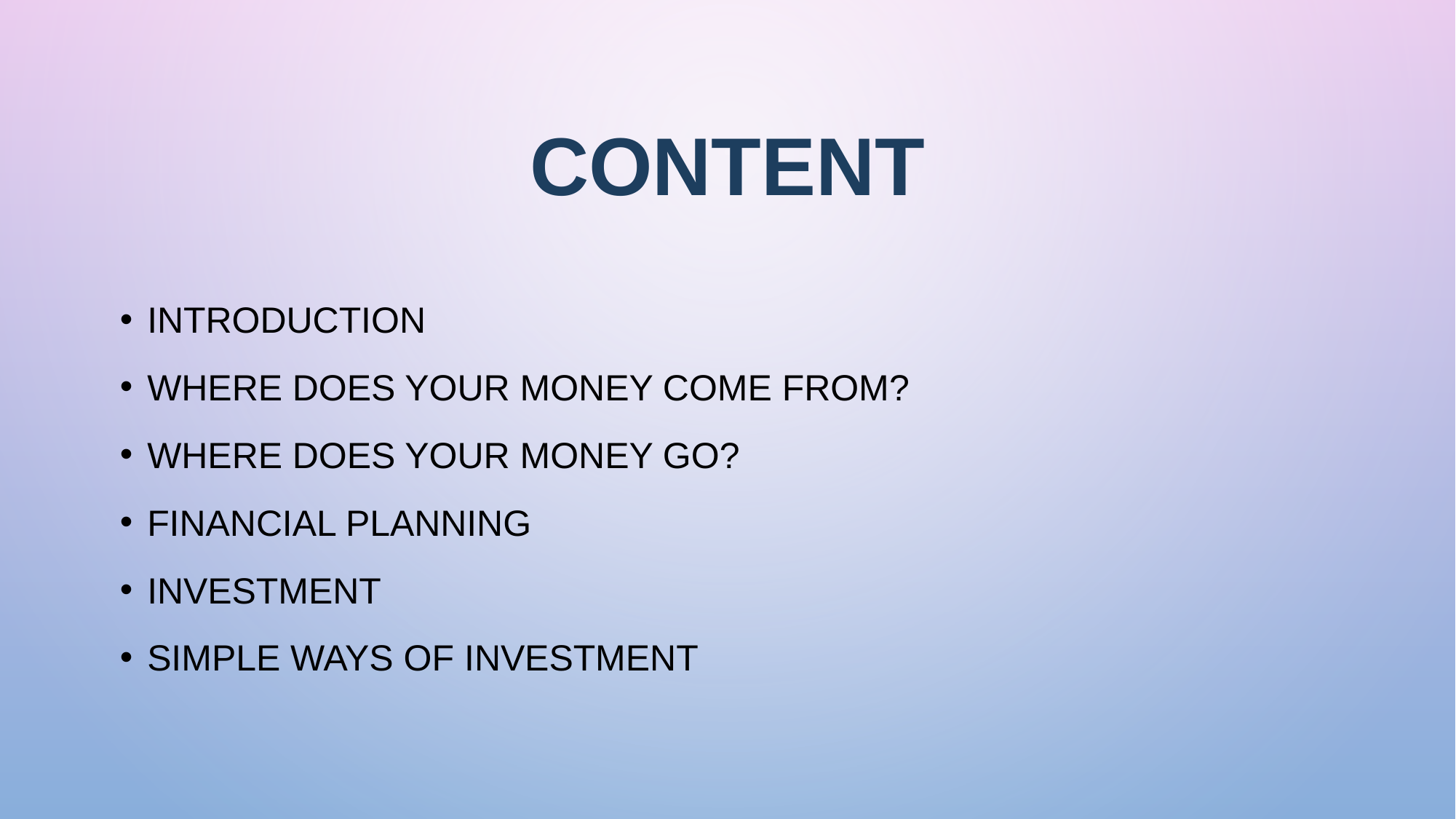

# CONTENT
INTRODUCTION
WHERE DOES YOUR MONEY COME FROM?
WHERE DOES YOUR MONEY GO?
FINANCIAL PLANNING
INVESTMENT
SIMPLE WAYS OF INVESTMENT